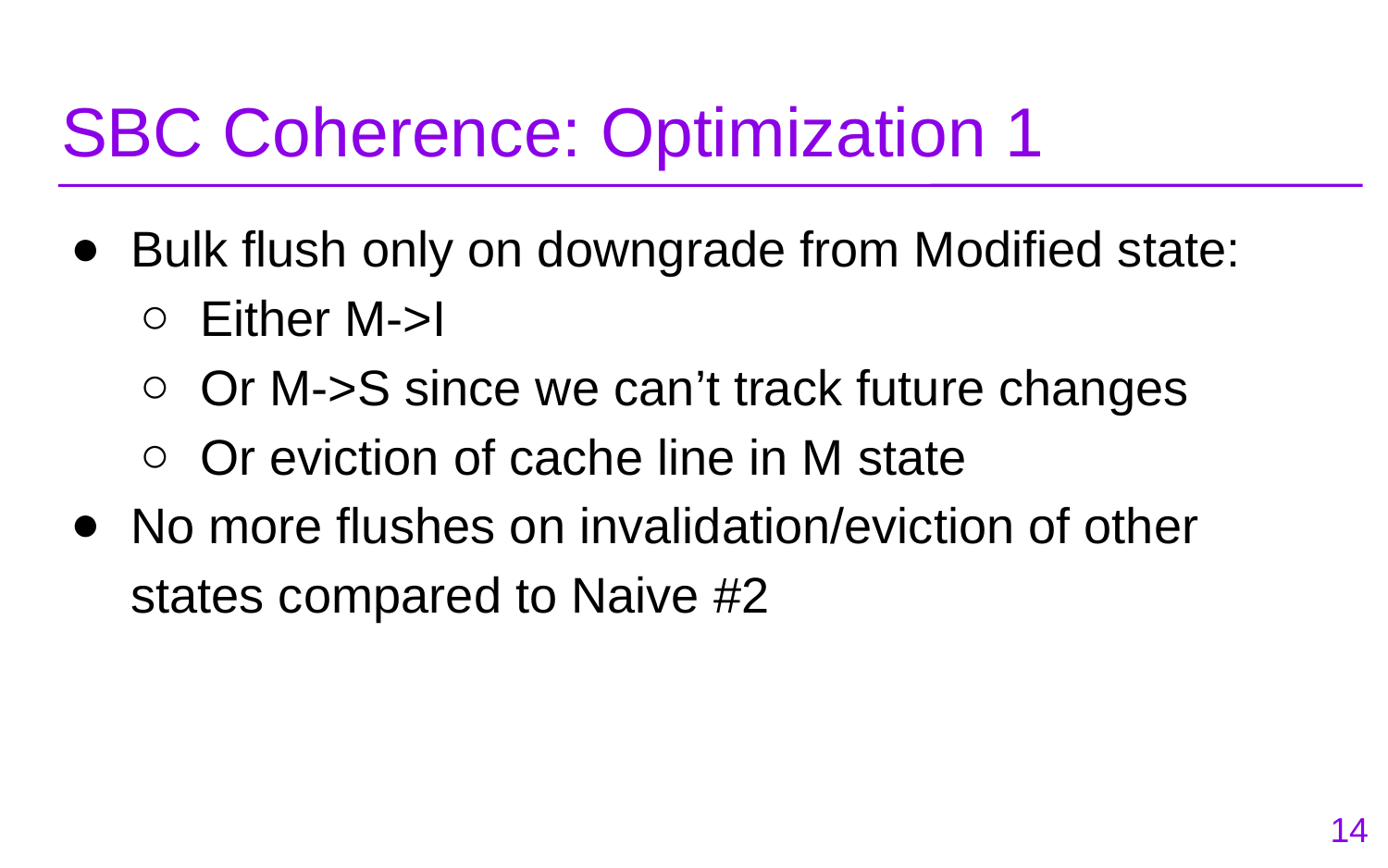

# SBC Coherence: Optimization 1
Bulk flush only on downgrade from Modified state:
Either M->I
Or M->S since we can’t track future changes
Or eviction of cache line in M state
No more flushes on invalidation/eviction of other states compared to Naive #2
14